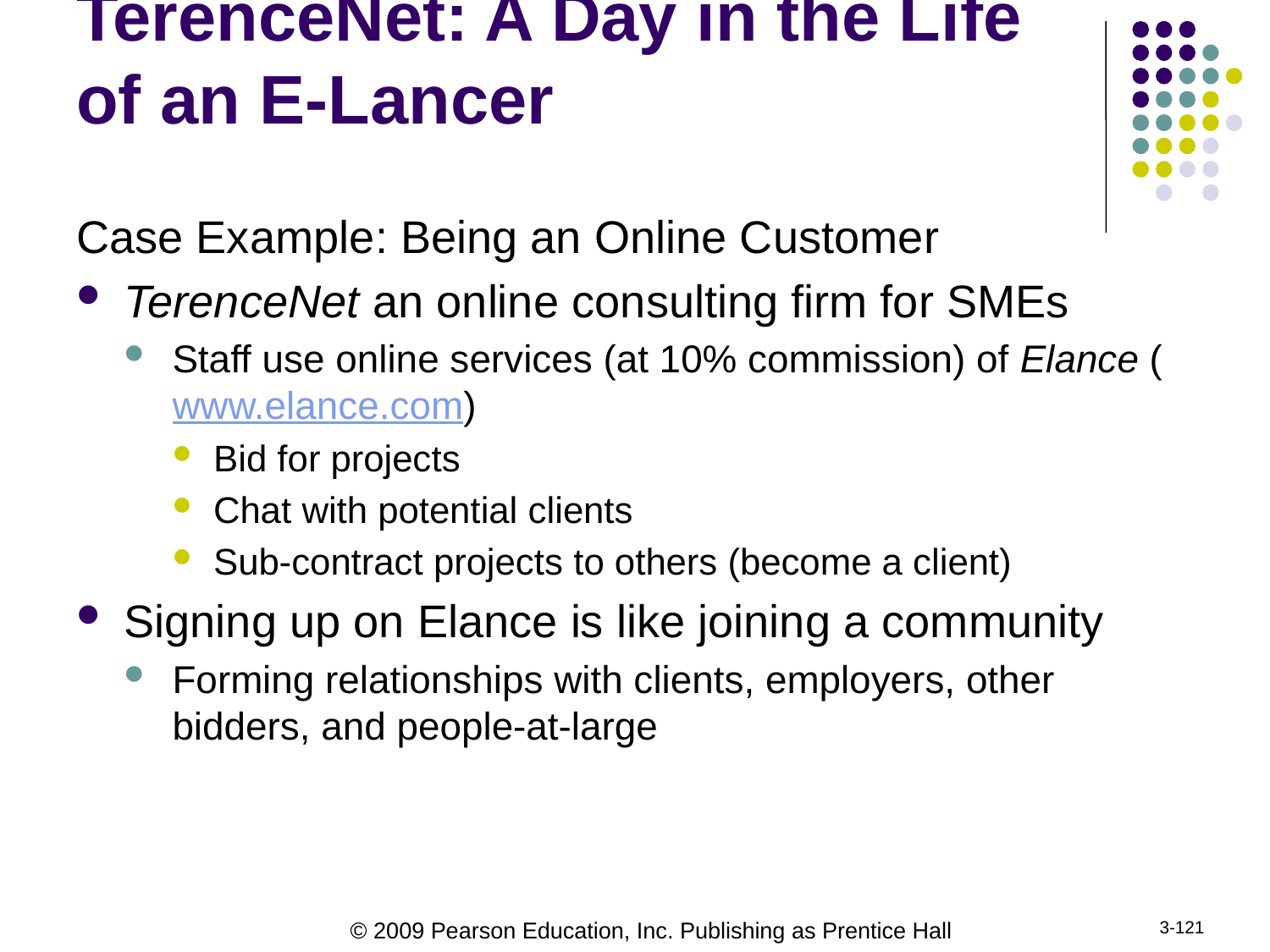

# TerenceNet: A Day in the Life of an E-Lancer
Case Example: Being an Online Customer
TerenceNet an online consulting firm for SMEs
Staff use online services (at 10% commission) of Elance (www.elance.com)
Bid for projects
Chat with potential clients
Sub-contract projects to others (become a client)
Signing up on Elance is like joining a community
Forming relationships with clients, employers, other bidders, and people-at-large
3-121